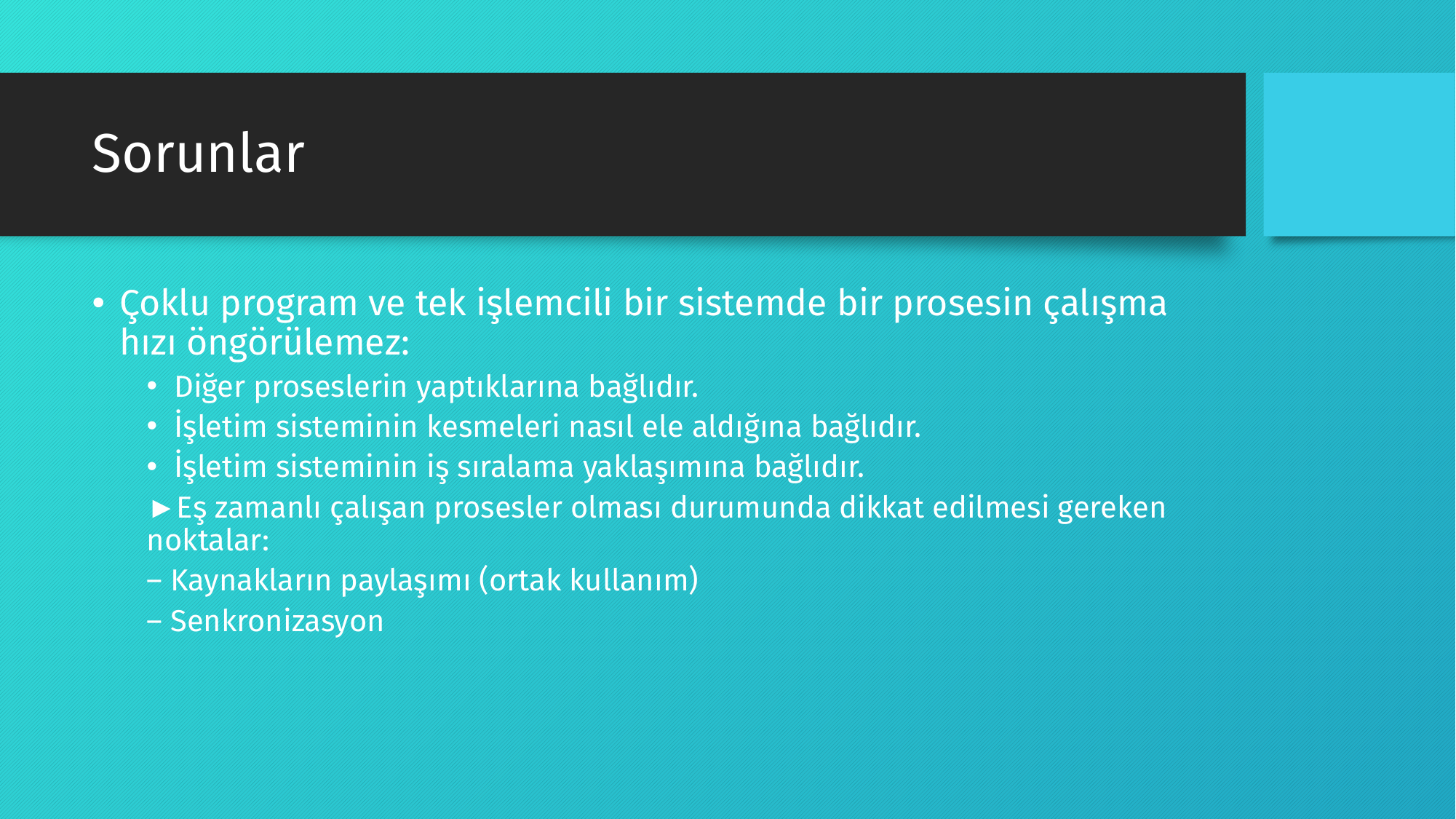

# Sorunlar
Çoklu program ve tek işlemcili bir sistemde bir prosesin çalışma hızı öngörülemez:
Diğer proseslerin yaptıklarına bağlıdır.
İşletim sisteminin kesmeleri nasıl ele aldığına bağlıdır.
İşletim sisteminin iş sıralama yaklaşımına bağlıdır.
►Eş zamanlı çalışan prosesler olması durumunda dikkat edilmesi gereken noktalar:
– Kaynakların paylaşımı (ortak kullanım)
– Senkronizasyon